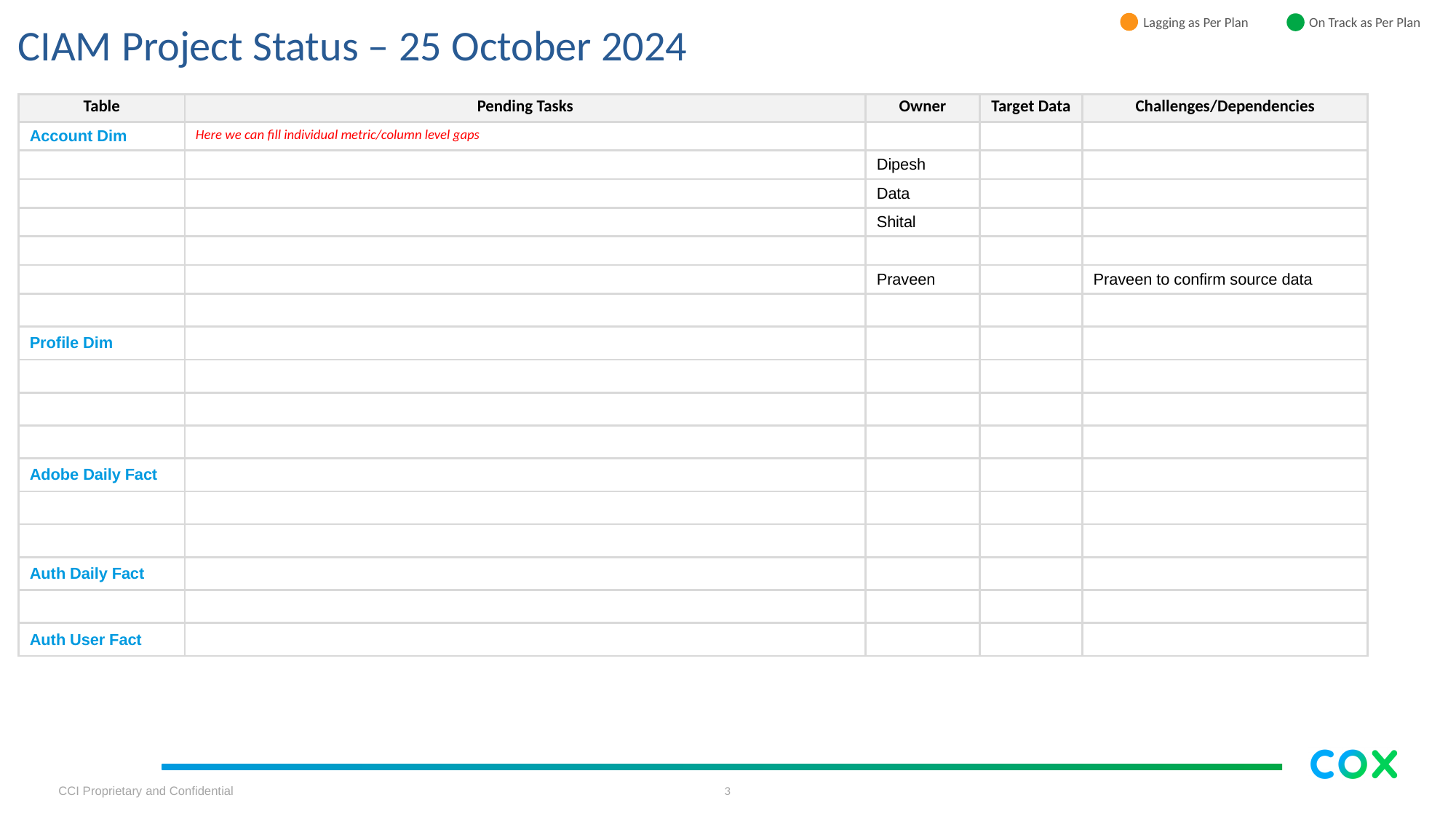

On Track as Per Plan
Lagging as Per Plan
# CIAM Project Status – 25 October 2024

| Table | Pending Tasks | Owner | Target Data | Challenges/Dependencies |
| --- | --- | --- | --- | --- |
| Account Dim | Here we can fill individual metric/column level gaps |  |  |  |
|  |  | Dipesh |  |  |
|  |  | Data |  |  |
|  |  | Shital |  |  |
|  |  |  |  |  |
|  |  | Praveen |  | Praveen to confirm source data |
|  |  |  |  |  |
| Profile Dim |  |  |  |  |
|  |  |  |  |  |
|  |  |  |  |  |
|  |  |  |  |  |
| Adobe Daily Fact |  |  |  |  |
|  |  |  |  |  |
|  |  |  |  |  |
| Auth Daily Fact |  |  |  |  |
|  |  |  |  |  |
| Auth User Fact |  |  |  |  |
CCI Proprietary and Confidential